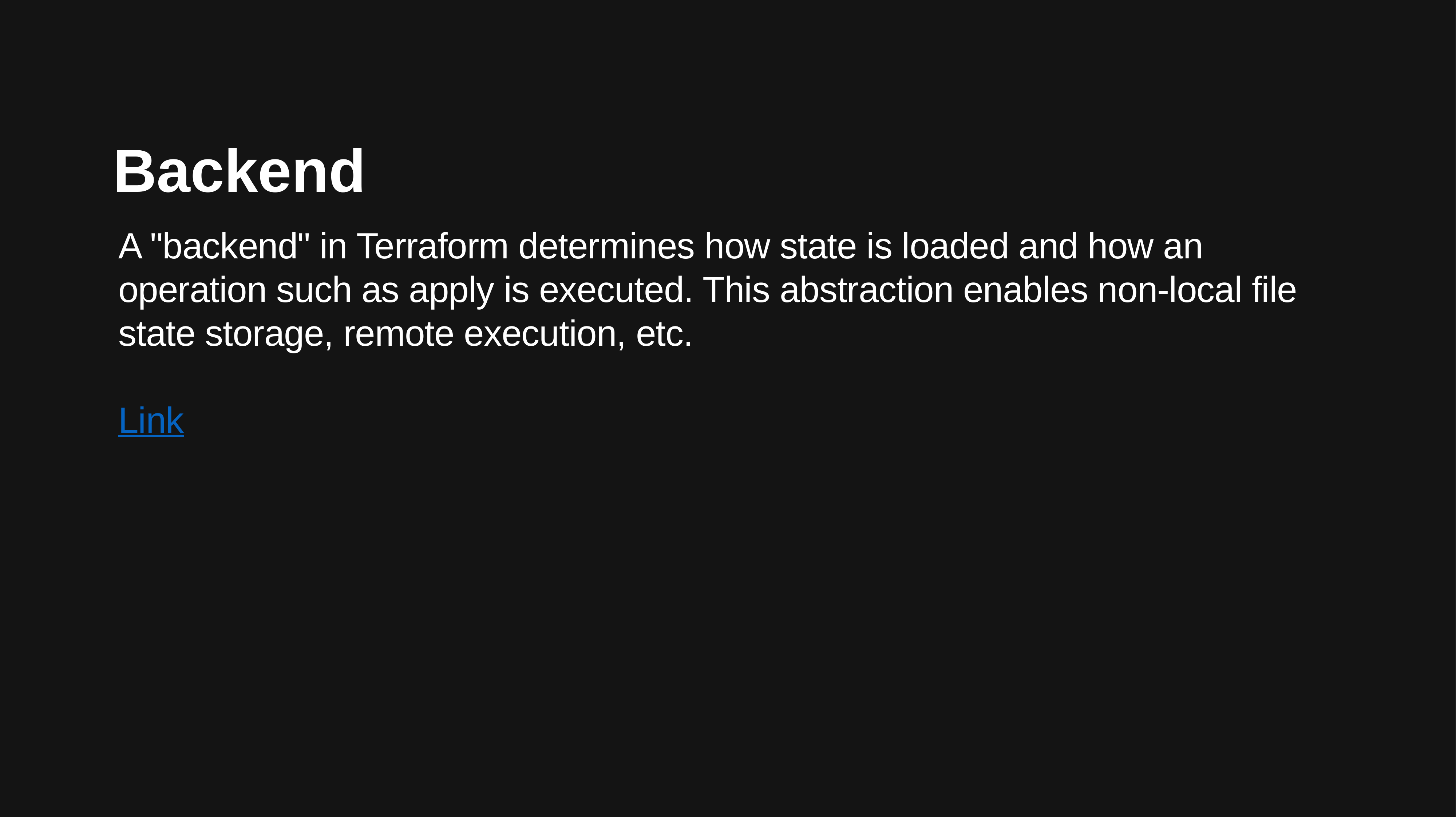

# Backend
A "backend" in Terraform determines how state is loaded and how an operation such as apply is executed. This abstraction enables non-local file state storage, remote execution, etc.

Link